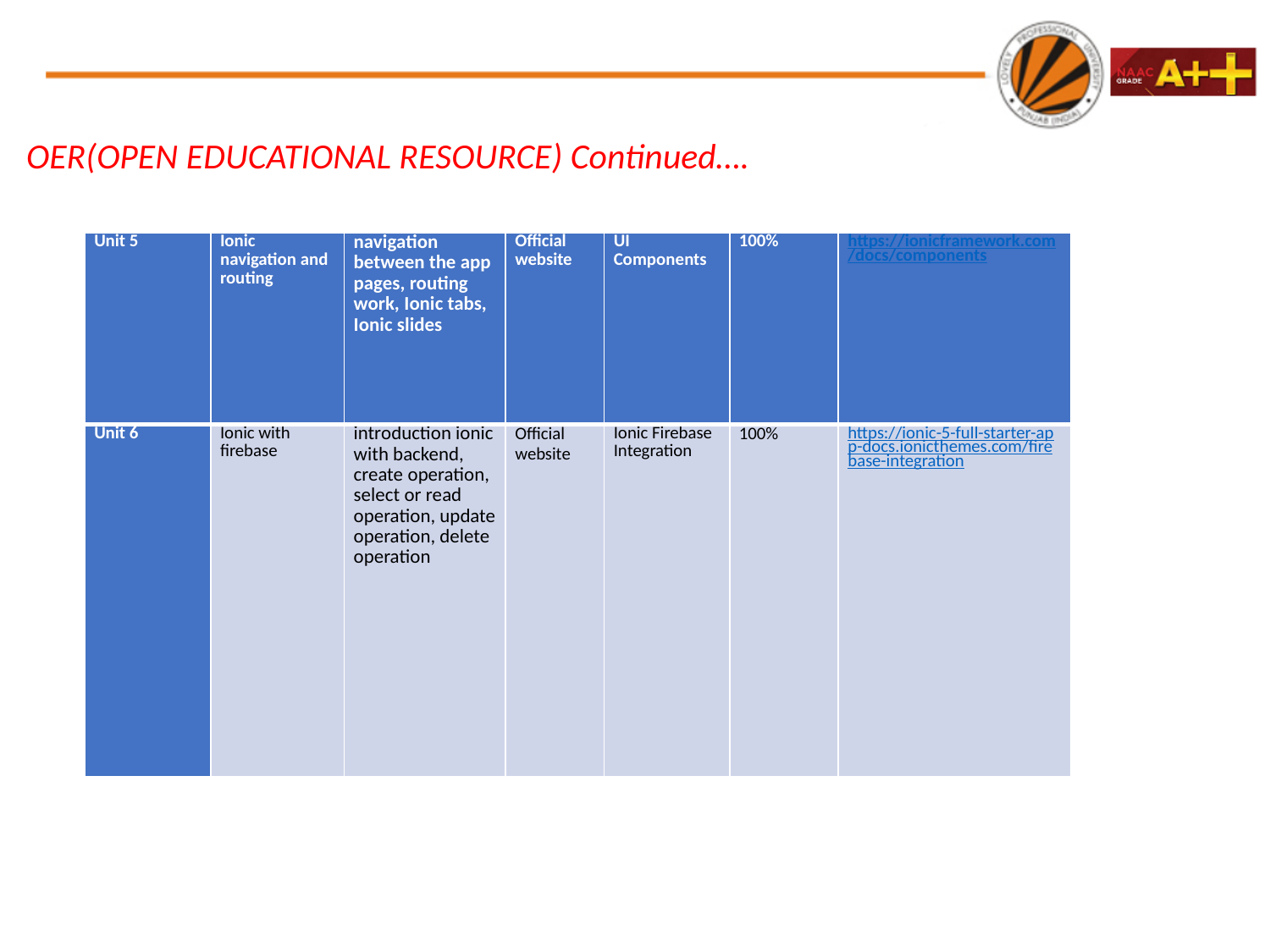

# OER(OPEN EDUCATIONAL RESOURCE) Continued….
| Unit 5 | Ionic navigation and routing | navigation between the app pages, routing work, Ionic tabs, Ionic slides | Official website | UI Components | 100% | https://ionicframework.com/docs/components |
| --- | --- | --- | --- | --- | --- | --- |
| Unit 6 | Ionic with firebase | introduction ionic with backend, create operation, select or read operation, update operation, delete operation | Official website | Ionic Firebase Integration | 100% | https://ionic-5-full-starter-app-docs.ionicthemes.com/firebase-integration |